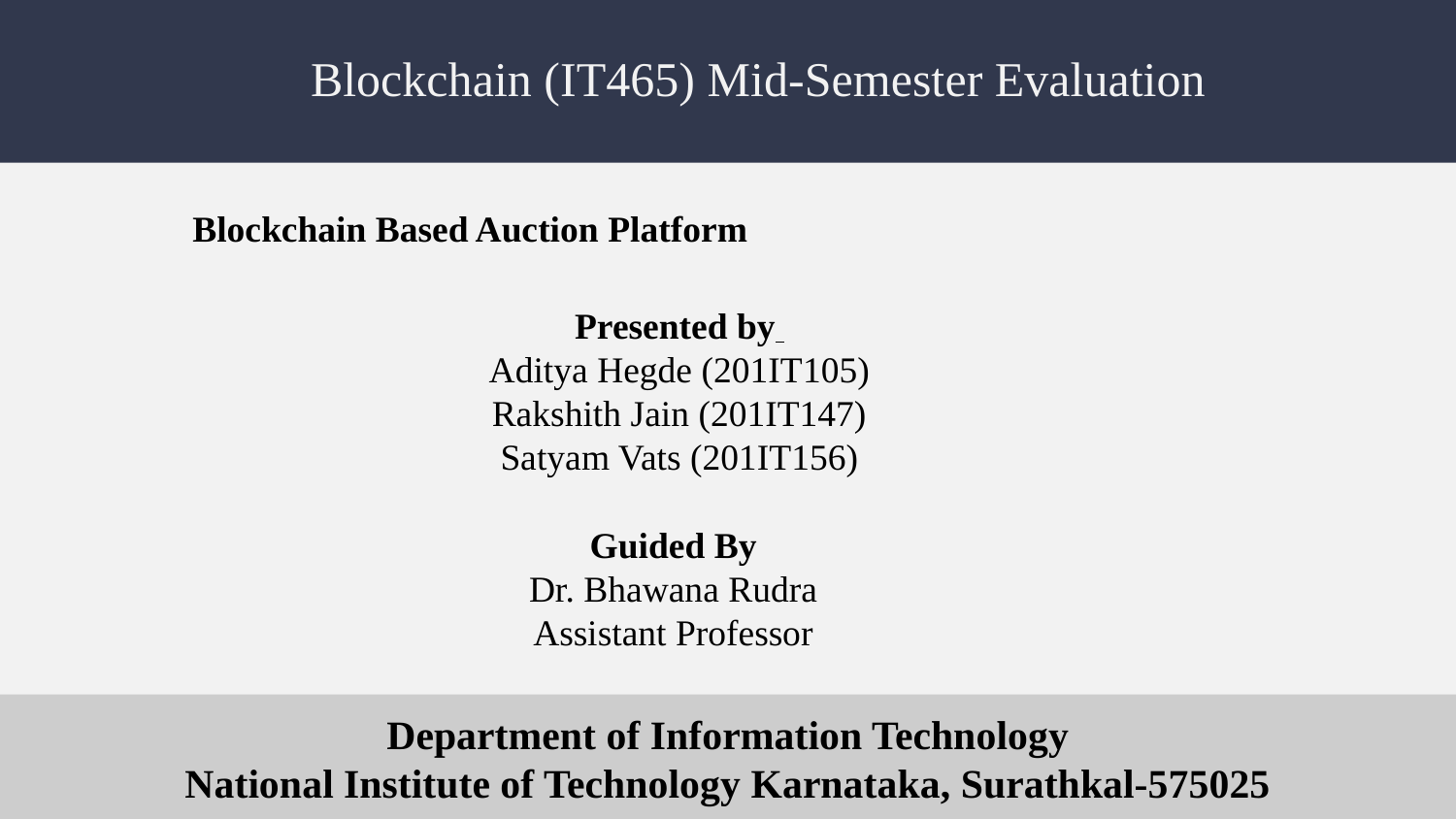

Blockchain (IT465) Mid-Semester Evaluation
# Blockchain Based Auction Platform
Presented by
Aditya Hegde (201IT105)
Rakshith Jain (201IT147)
Satyam Vats (201IT156)

Guided By
Dr. Bhawana Rudra
Assistant Professor
Department of Information Technology
National Institute of Technology Karnataka, Surathkal-575025